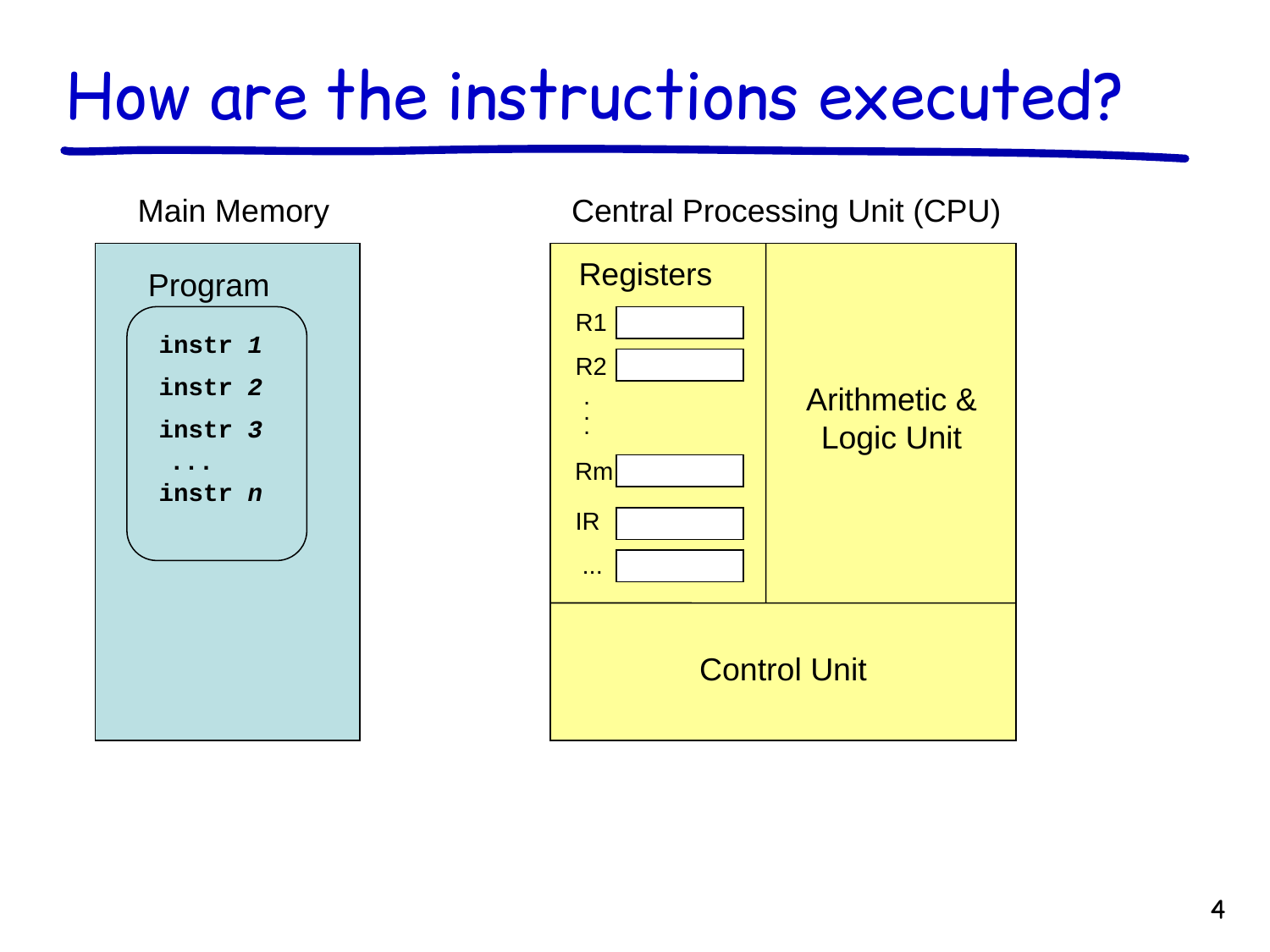

# How are the instructions executed?
Main Memory
Central Processing Unit (CPU)

Registers
Program

R1
instr 1

R2
instr 2
Arithmetic & Logic Unit
.
.
.
instr 3
...

Rm
instr n

IR

...

Control Unit
4